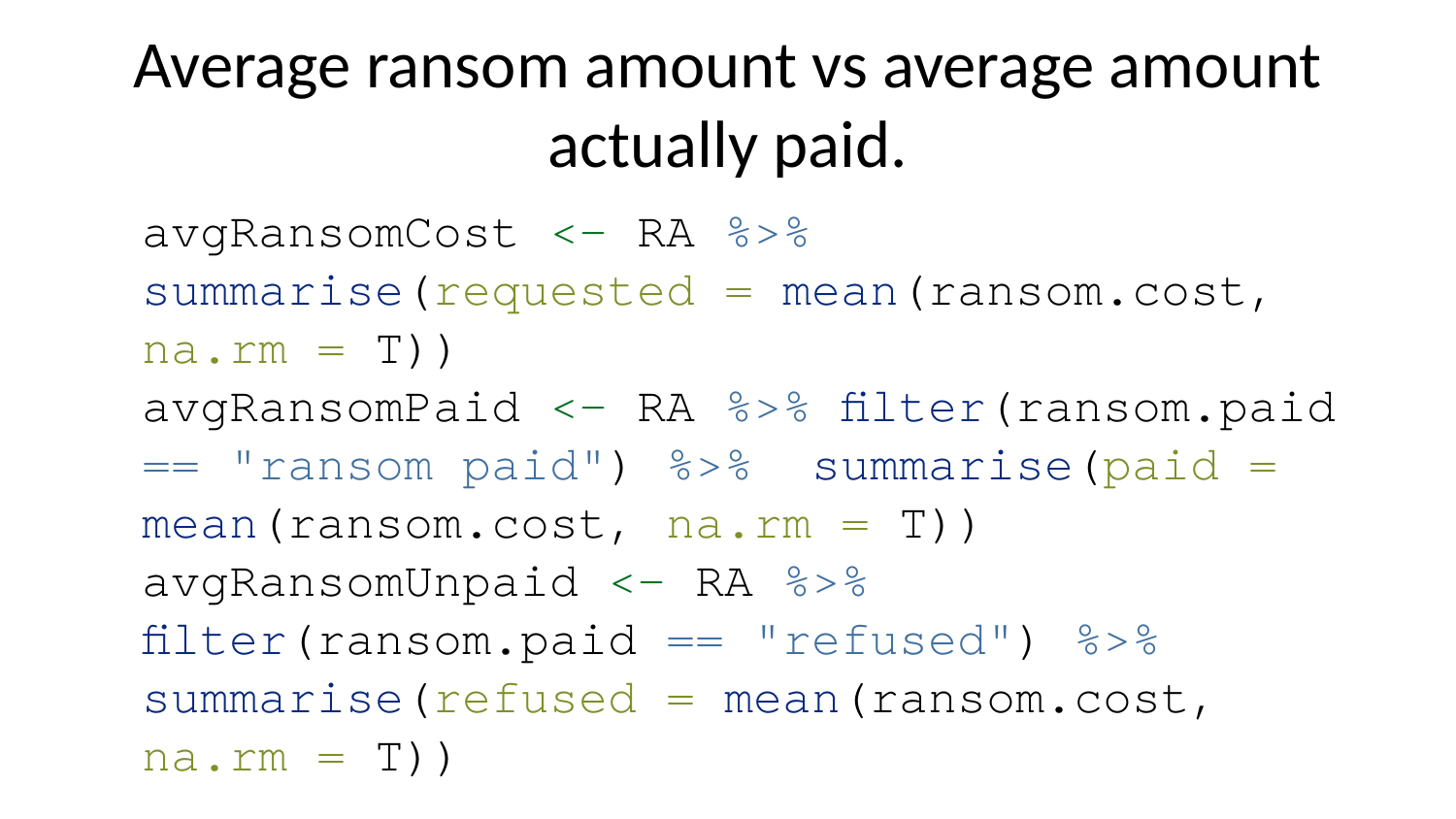

# Average ransom amount vs average amount actually paid.
avgRansomCost <- RA %>% summarise(requested = mean(ransom.cost, na.rm = T))
avgRansomPaid <- RA %>% filter(ransom.paid == "ransom paid") %>%  summarise(paid = mean(ransom.cost, na.rm = T))
avgRansomUnpaid <- RA %>% filter(ransom.paid == "refused") %>%  summarise(refused = mean(ransom.cost, na.rm = T))
print("The average of all known ransom requests(in millions USD")
## [1] "The average of all known ransom requests(in millions USD"
avgRansomCost
##   requested
## 1  32.68293
print("The average of paid ransoms(in millions USD)")
## [1] "The average of paid ransoms(in millions USD)"
avgRansomPaid
##       paid
## 1 2.709991
print("The average of refused ransoms(in millions USD)")
## [1] "The average of refused ransoms(in millions USD)"
avgRansomUnpaid
##    refused
## 1 17.70791
The paid average is significantly lower than the overall average and the refused average.